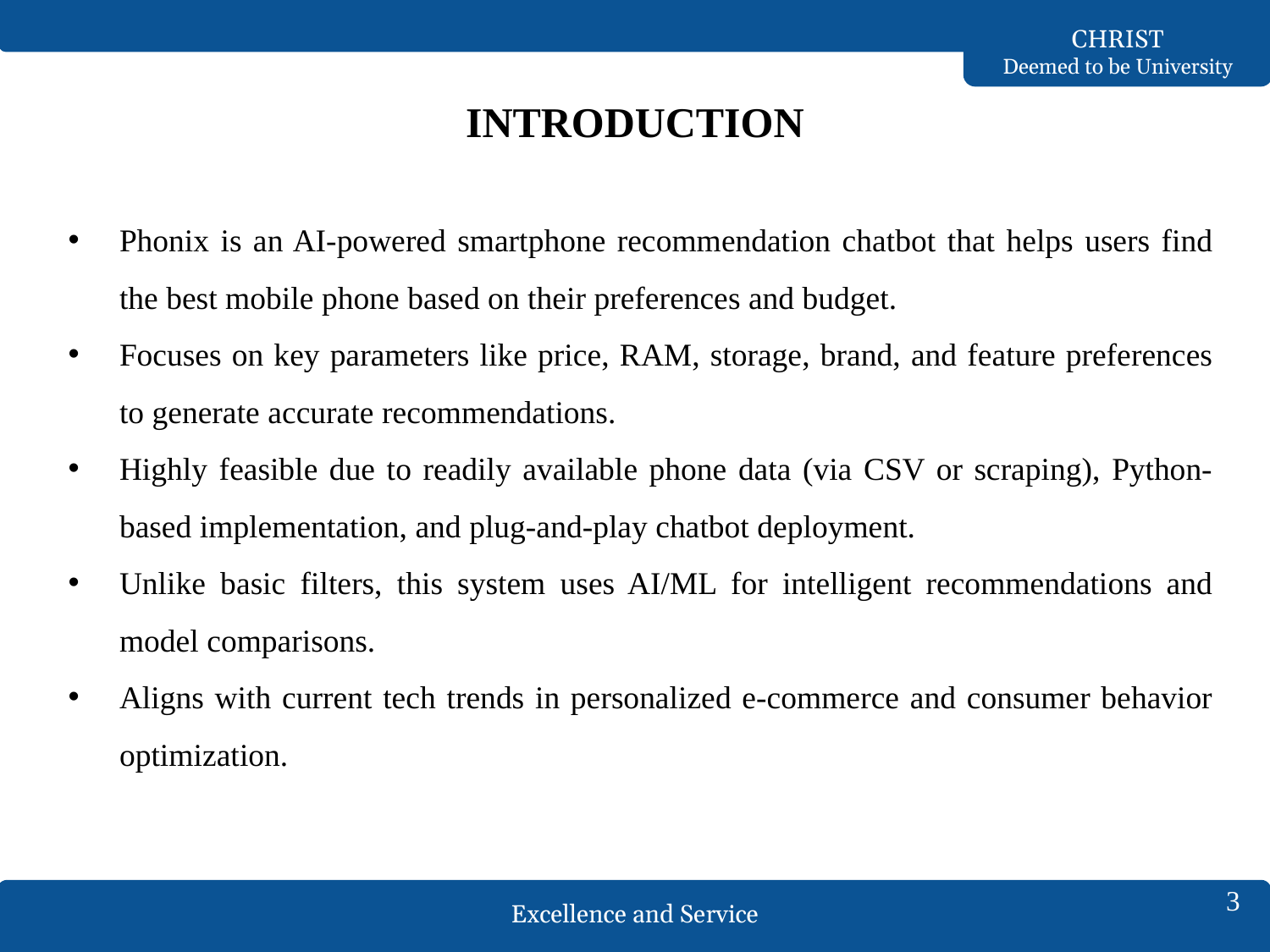

# INTRODUCTION
Phonix is an AI-powered smartphone recommendation chatbot that helps users find the best mobile phone based on their preferences and budget.
Focuses on key parameters like price, RAM, storage, brand, and feature preferences to generate accurate recommendations.
Highly feasible due to readily available phone data (via CSV or scraping), Python-based implementation, and plug-and-play chatbot deployment.
Unlike basic filters, this system uses AI/ML for intelligent recommendations and model comparisons.
Aligns with current tech trends in personalized e-commerce and consumer behavior optimization.
3